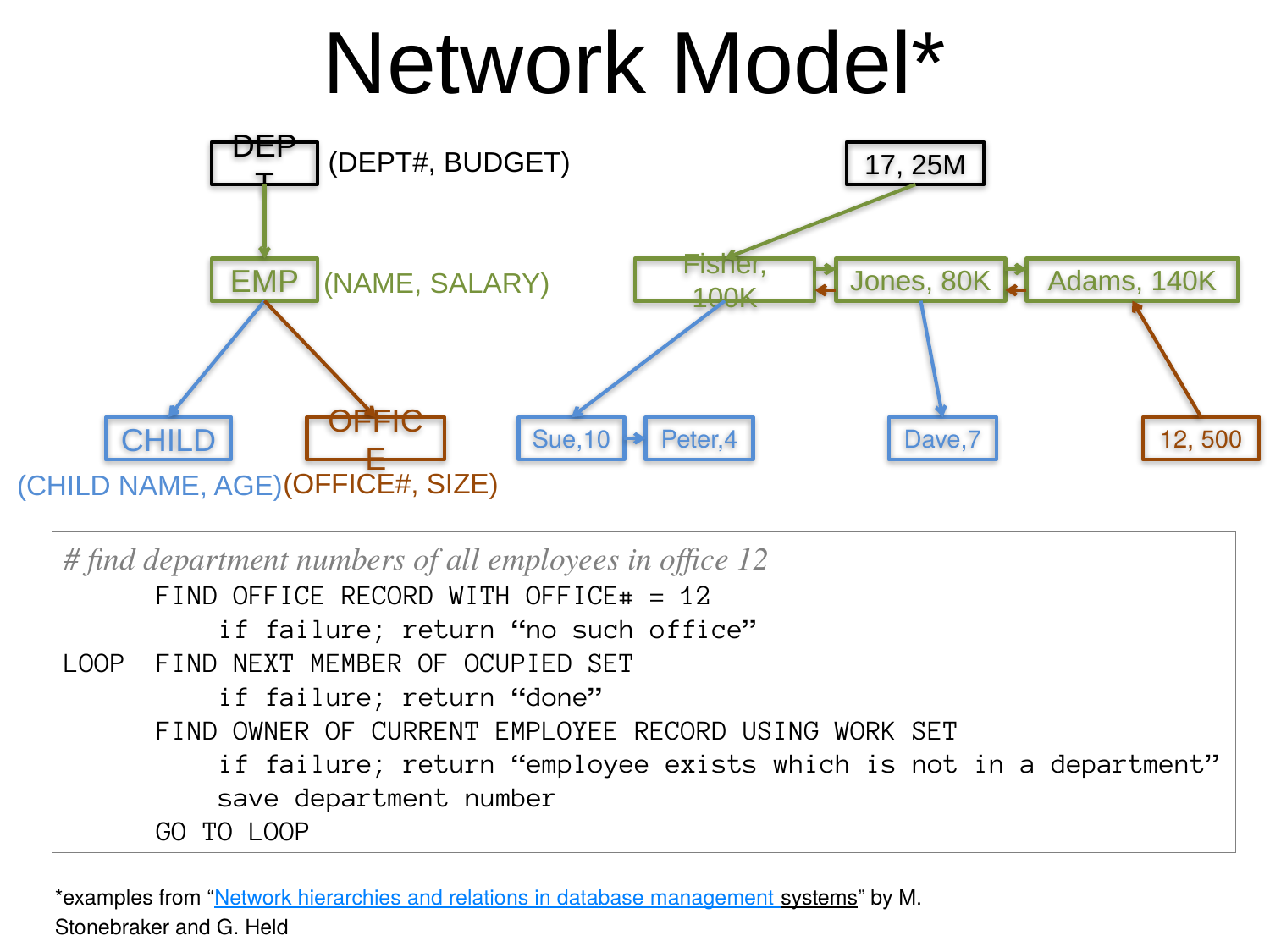

# Network Model*
(DEPT#, BUDGET)
DEPT
17, 25M
EMP
(NAME, SALARY)
Fisher, 100K
Jones, 80K
Adams, 140K
CHILD
OFFICE
Sue,10
Peter,4
Dave,7
12, 500
(OFFICE#, SIZE)
(CHILD NAME, AGE)
# find department numbers of all employees in office 12
      FIND OFFICE RECORD WITH OFFICE# = 12
          if failure; return “no such office”
LOOP  FIND NEXT MEMBER OF OCUPIED SET
          if failure; return “done”
      FIND OWNER OF CURRENT EMPLOYEE RECORD USING WORK SET
          if failure; return “employee exists which is not in a department”
          save department number
      GO TO LOOP
*examples from “Network hierarchies and relations in database management systems” by M. Stonebraker and G. Held